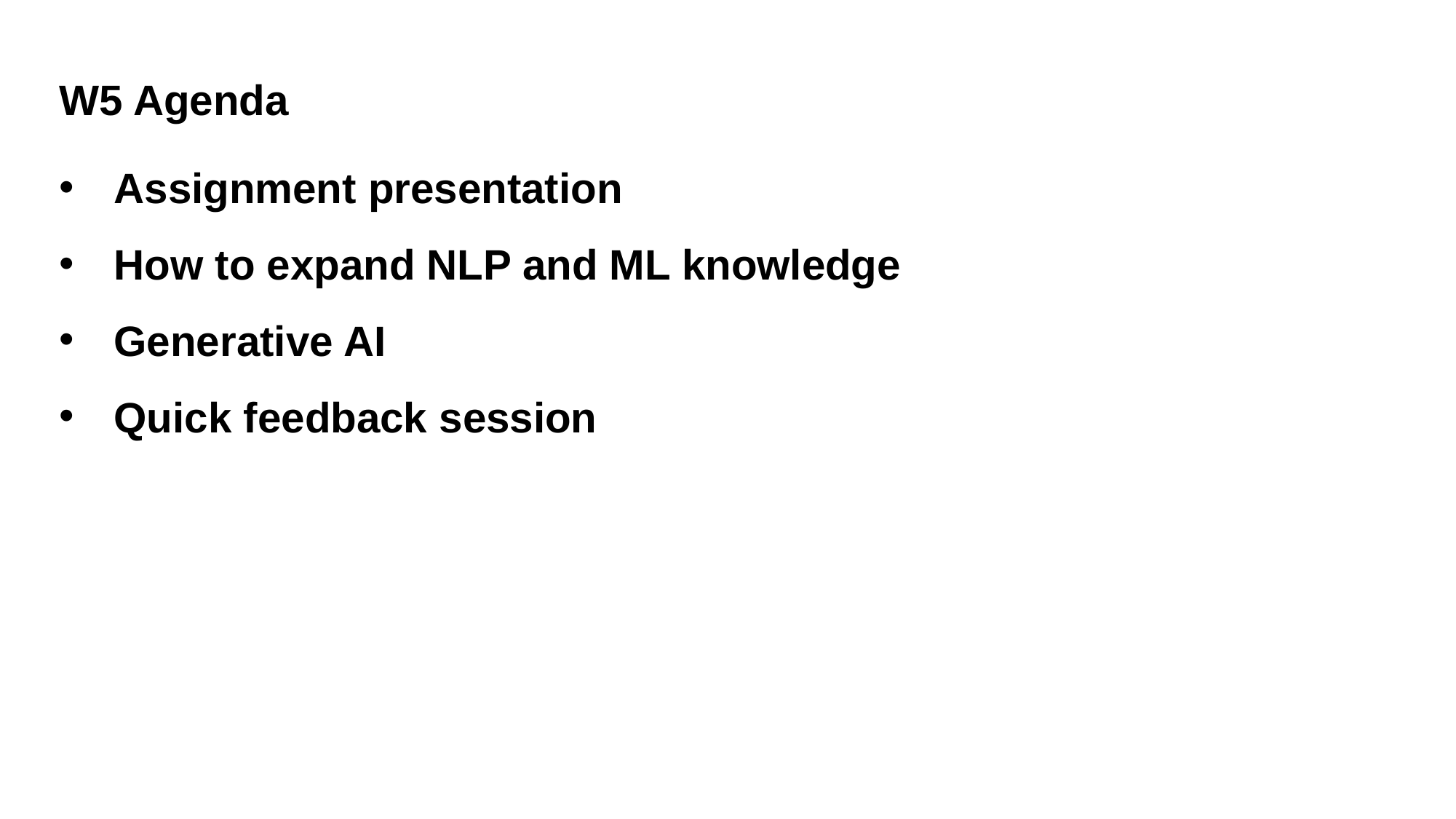

W5 Agenda
Assignment presentation
How to expand NLP and ML knowledge
Generative AI
Quick feedback session